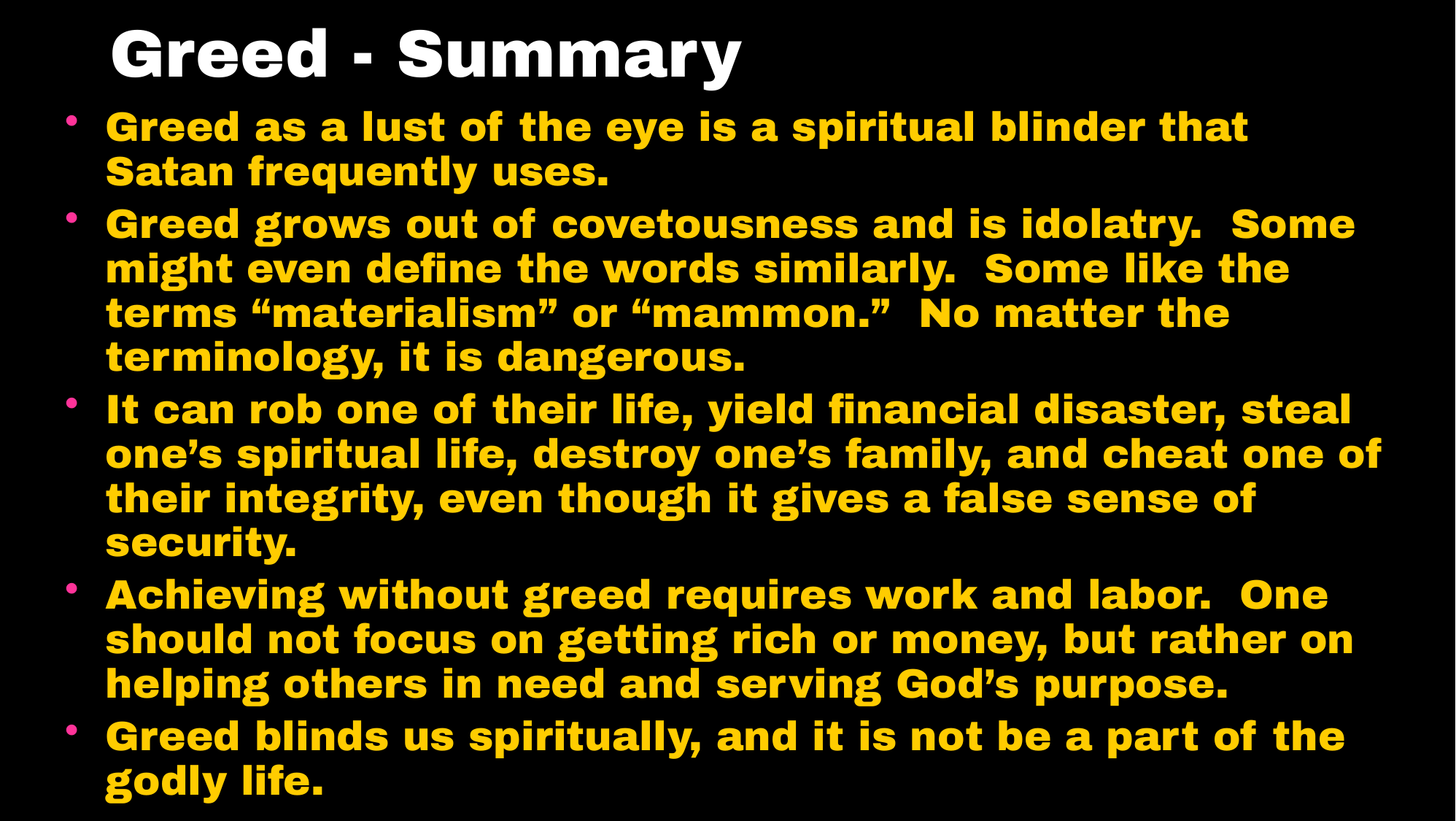

# Greed - Summary
Greed as a lust of the eye is a spiritual blinder that Satan frequently uses.
Greed grows out of covetousness and is idolatry.  Some might even define the words similarly.  Some like the terms “materialism” or “mammon.”  No matter the terminology, it is dangerous.
It can rob one of their life, yield financial disaster, steal one’s spiritual life, destroy one’s family, and cheat one of their integrity, even though it gives a false sense of security.
Achieving without greed requires work and labor.  One should not focus on getting rich or money, but rather on helping others in need and serving God’s purpose.
Greed blinds us spiritually, and it is not be a part of the godly life.